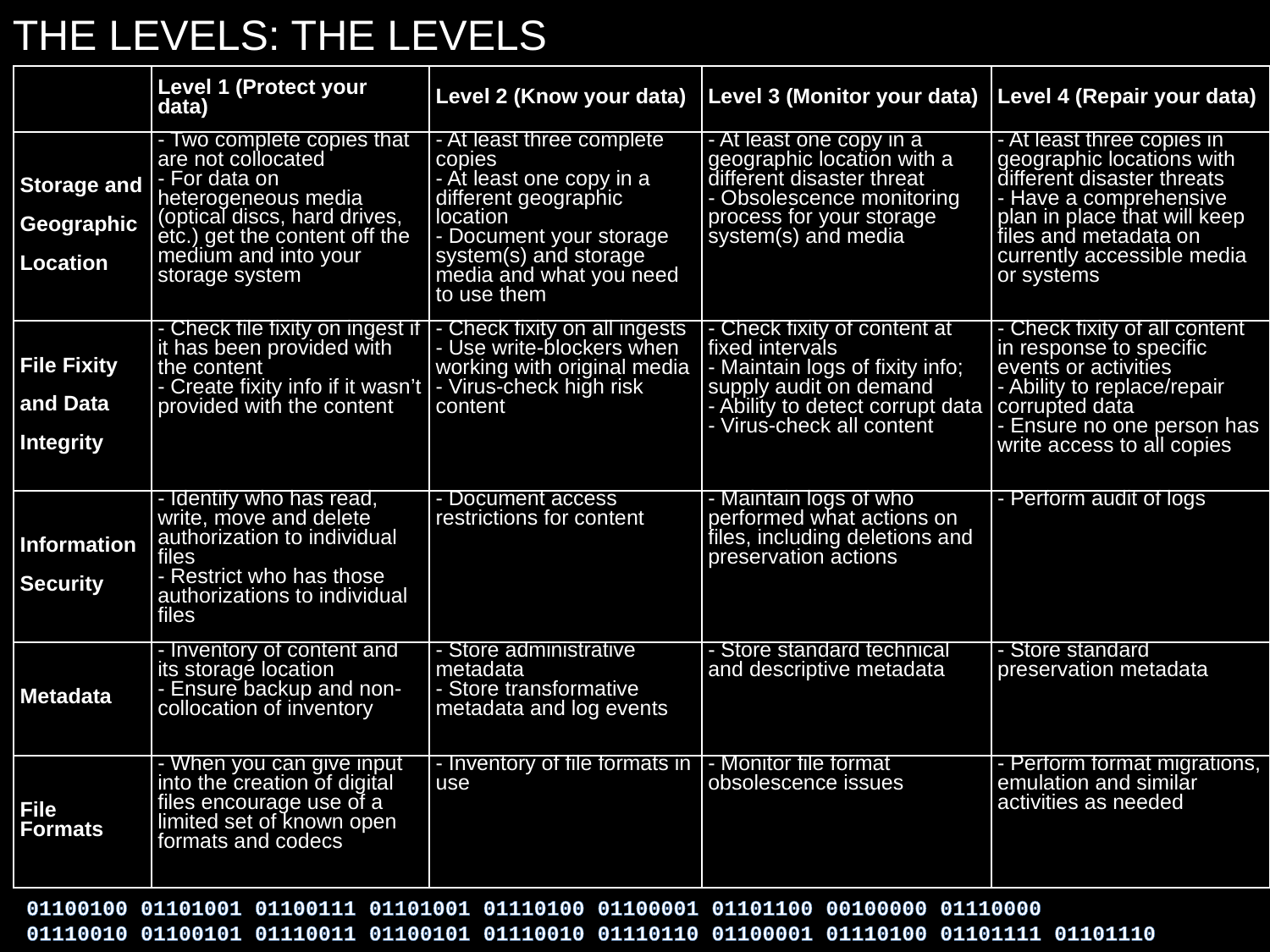

THE LEVELS: THE LEVELS
|  | Level 1 (Protect your data) | Level 2 (Know your data) | Level 3 (Monitor your data) | Level 4 (Repair your data) |
| --- | --- | --- | --- | --- |
| Storage and Geographic Location | - Two complete copies that are not collocated - For data on heterogeneous media (optical discs, hard drives, etc.) get the content off the medium and into your storage system | - At least three complete copies - At least one copy in a different geographic location - Document your storage system(s) and storage media and what you need to use them | - At least one copy in a geographic location with a different disaster threat - Obsolescence monitoring process for your storage system(s) and media | - At least three copies in geographic locations with different disaster threats - Have a comprehensive plan in place that will keep files and metadata on currently accessible media or systems |
| File Fixity and Data Integrity | - Check file fixity on ingest if it has been provided with the content - Create fixity info if it wasn’t provided with the content | - Check fixity on all ingests - Use write-blockers when working with original media - Virus-check high risk content | - Check fixity of content at fixed intervals - Maintain logs of fixity info; supply audit on demand - Ability to detect corrupt data - Virus-check all content | - Check fixity of all content in response to specific events or activities - Ability to replace/repair corrupted data - Ensure no one person has write access to all copies |
| Information Security | - Identify who has read, write, move and delete authorization to individual files - Restrict who has those authorizations to individual files | - Document access restrictions for content | - Maintain logs of who performed what actions on files, including deletions and preservation actions | - Perform audit of logs |
| Metadata | - Inventory of content and its storage location - Ensure backup and non-collocation of inventory | - Store administrative metadata - Store transformative metadata and log events | - Store standard technical and descriptive metadata | - Store standard preservation metadata |
| File Formats | - When you can give input into the creation of digital files encourage use of a limited set of known open formats and codecs | - Inventory of file formats in use | - Monitor file format obsolescence issues | - Perform format migrations, emulation and similar activities as needed |
01100100 01101001 01100111 01101001 01110100 01100001 01101100 00100000 01110000
01110010 01100101 01110011 01100101 01110010 01110110 01100001 01110100 01101111 01101110